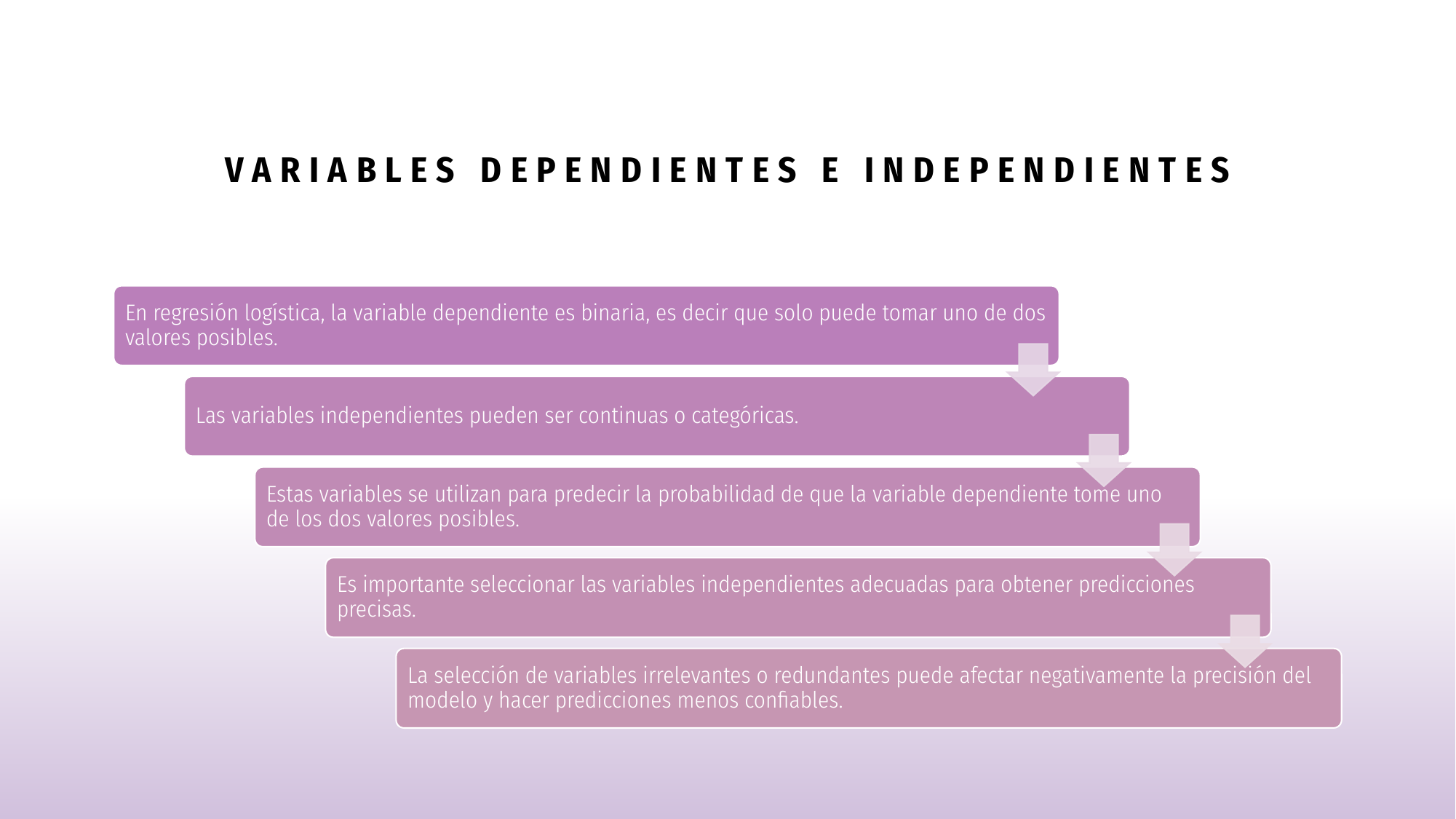

# Variables dependientes e independientes
En regresión logística, la variable dependiente es binaria, es decir que solo puede tomar uno de dos valores posibles.
Las variables independientes pueden ser continuas o categóricas.
Estas variables se utilizan para predecir la probabilidad de que la variable dependiente tome uno de los dos valores posibles.
Es importante seleccionar las variables independientes adecuadas para obtener predicciones precisas.
La selección de variables irrelevantes o redundantes puede afectar negativamente la precisión del modelo y hacer predicciones menos confiables.